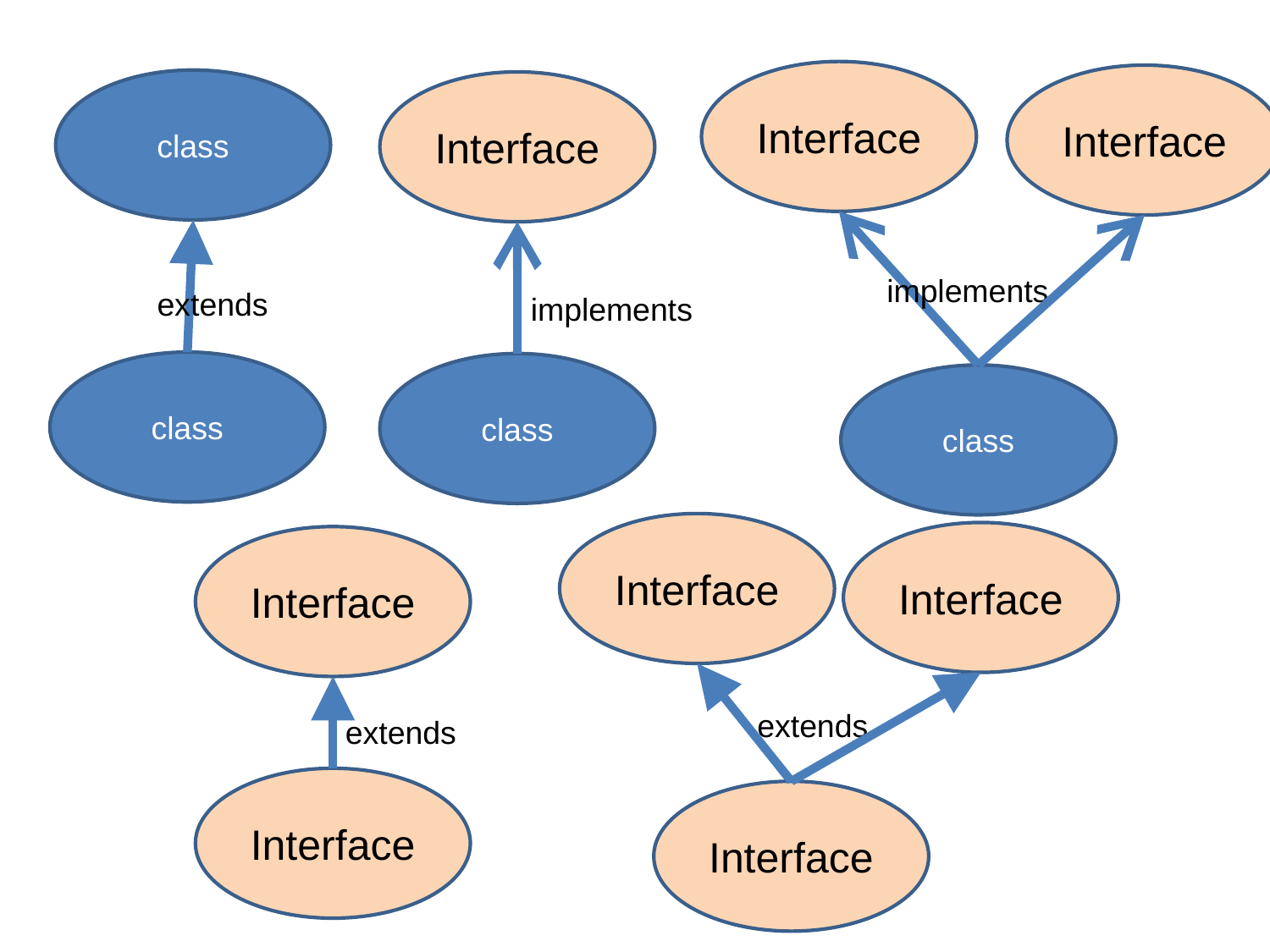

Interface
Interface
implements
class
class
extends
class
Interface
implements
class
Interface
Interface
extends
Interface
Interface
extends
Interface